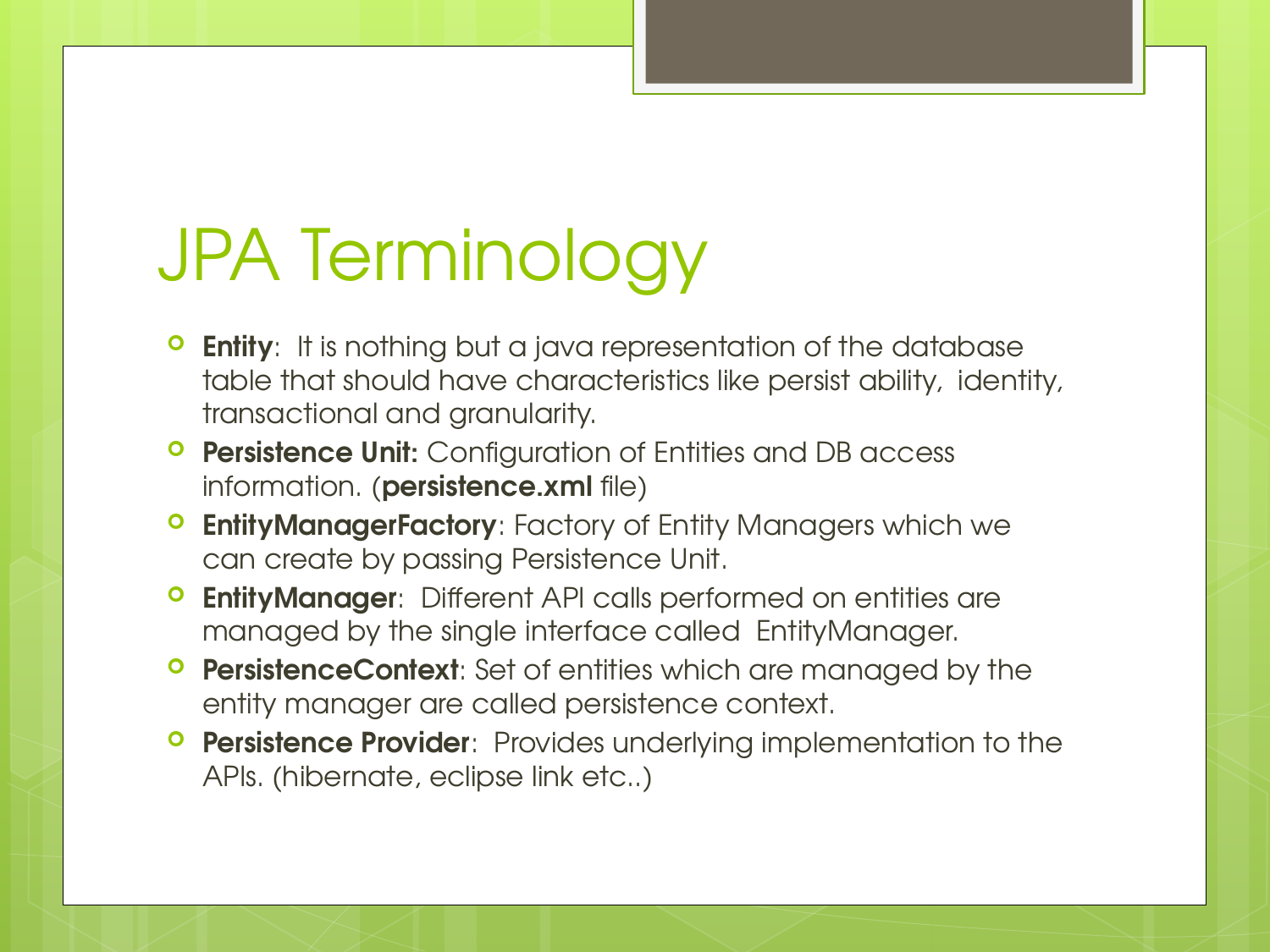

# JPA Terminology
Entity:  It is nothing but a java representation of the database table that should have characteristics like persist ability,  identity, transactional and granularity.
Persistence Unit: Configuration of Entities and DB access information. (persistence.xml file)
EntityManagerFactory: Factory of Entity Managers which we can create by passing Persistence Unit.
EntityManager:  Different API calls performed on entities are managed by the single interface called  EntityManager.
PersistenceContext: Set of entities which are managed by the entity manager are called persistence context.
Persistence Provider:  Provides underlying implementation to the APIs. (hibernate, eclipse link etc..)